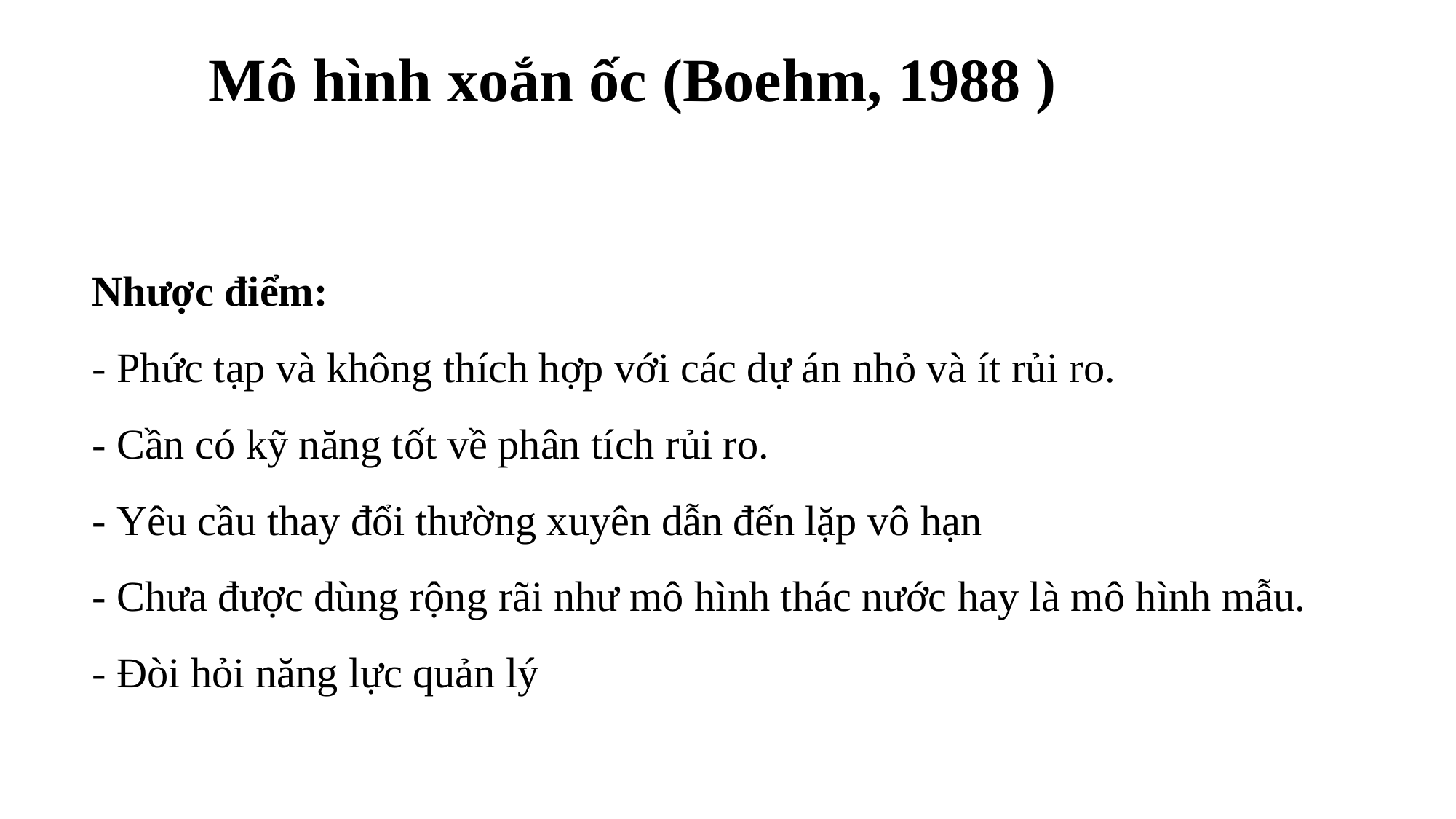

# Mô hình xoắn ốc (Boehm, 1988 )
Nhược điểm:
- Phức tạp và không thích hợp với các dự án nhỏ và ít rủi ro.
- Cần có kỹ năng tốt về phân tích rủi ro.
- Yêu cầu thay đổi thường xuyên dẫn đến lặp vô hạn
- Chưa được dùng rộng rãi như mô hình thác nước hay là mô hình mẫu.
- Đòi hỏi năng lực quản lý